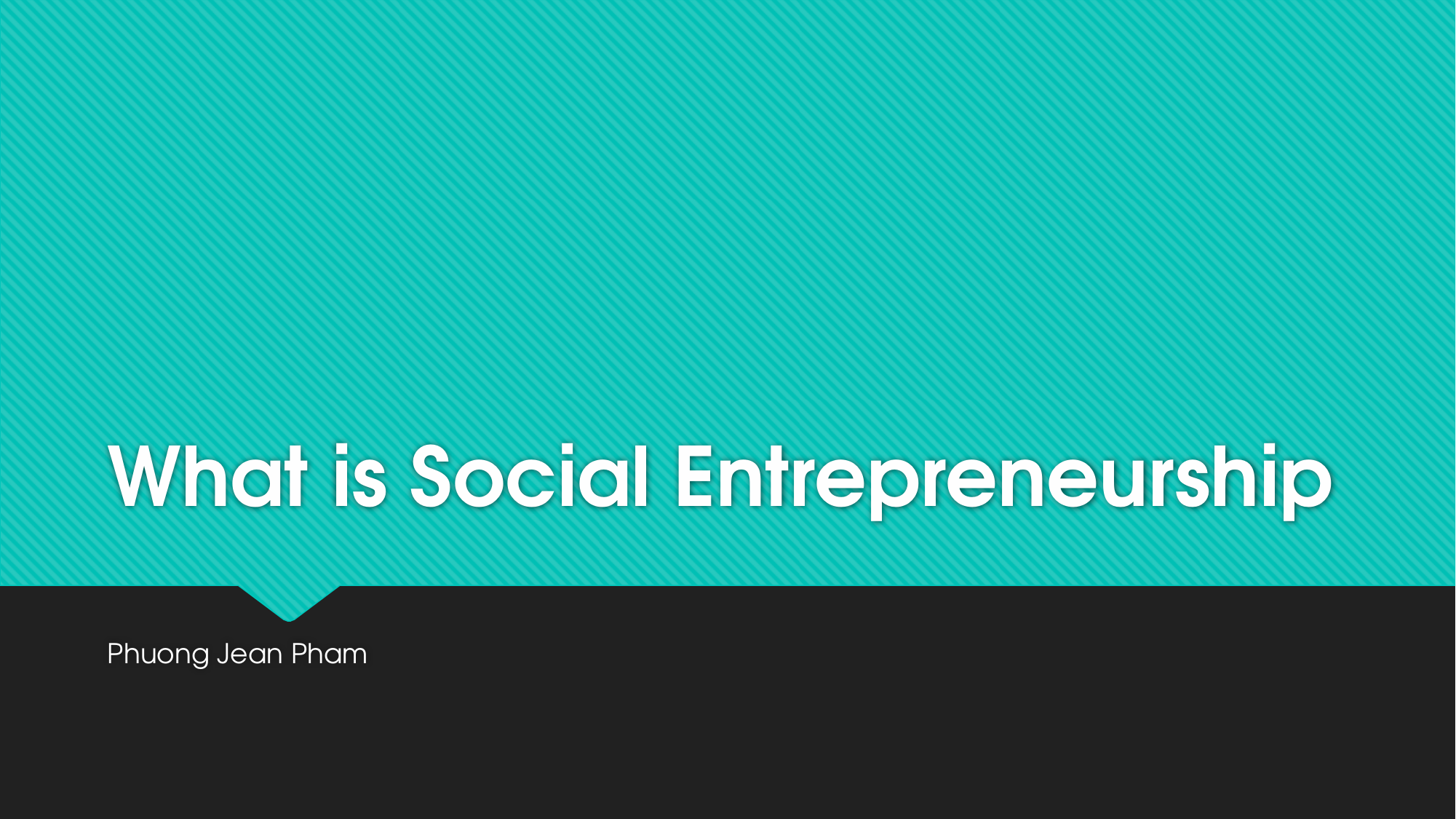

# What is Social Entrepreneurship
Phuong Jean Pham